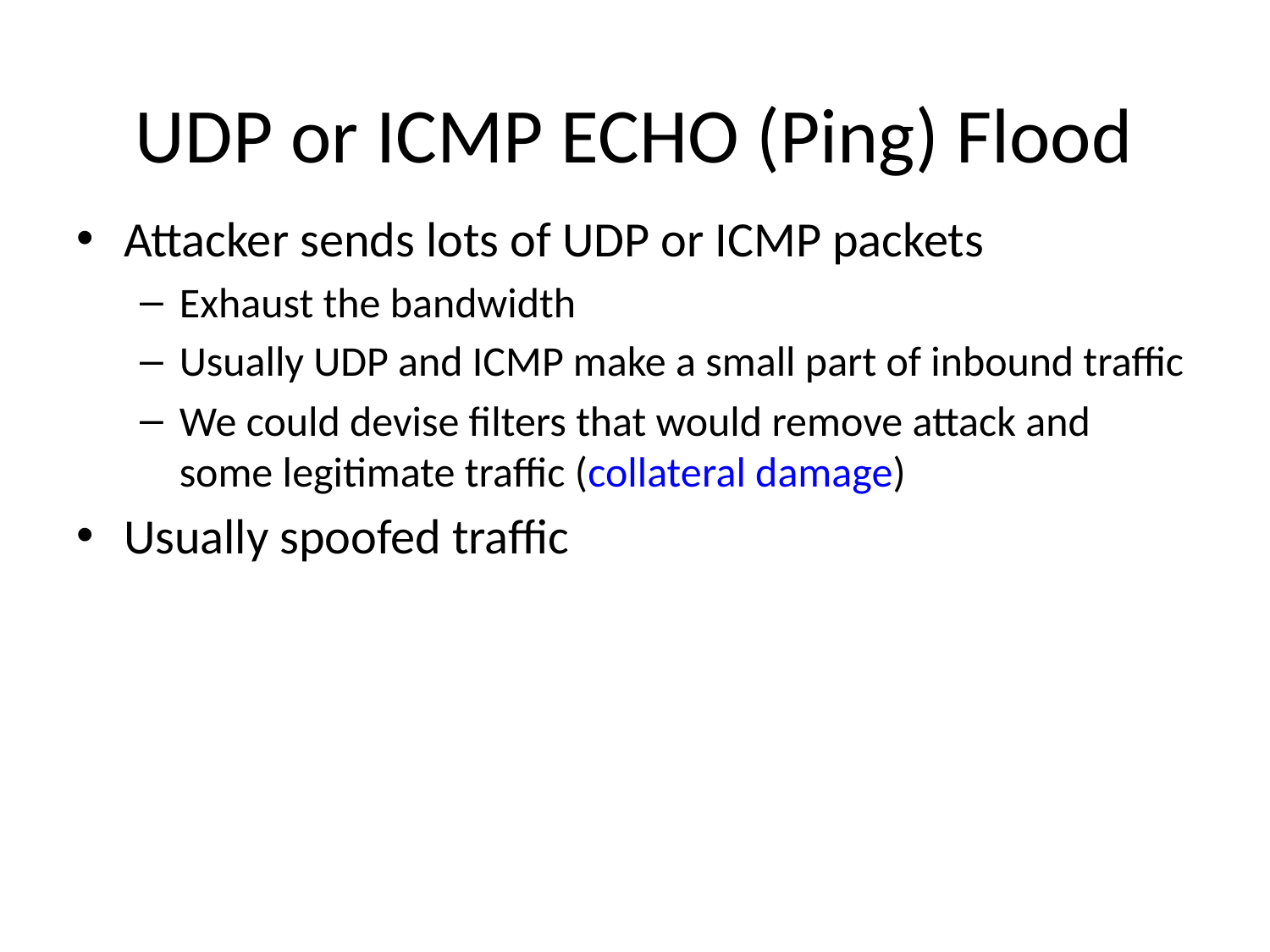

# UDP or ICMP ECHO (Ping) Flood
Attacker sends lots of UDP or ICMP packets
Exhaust the bandwidth
Usually UDP and ICMP make a small part of inbound traffic
We could devise filters that would remove attack and some legitimate traffic (collateral damage)
Usually spoofed traffic